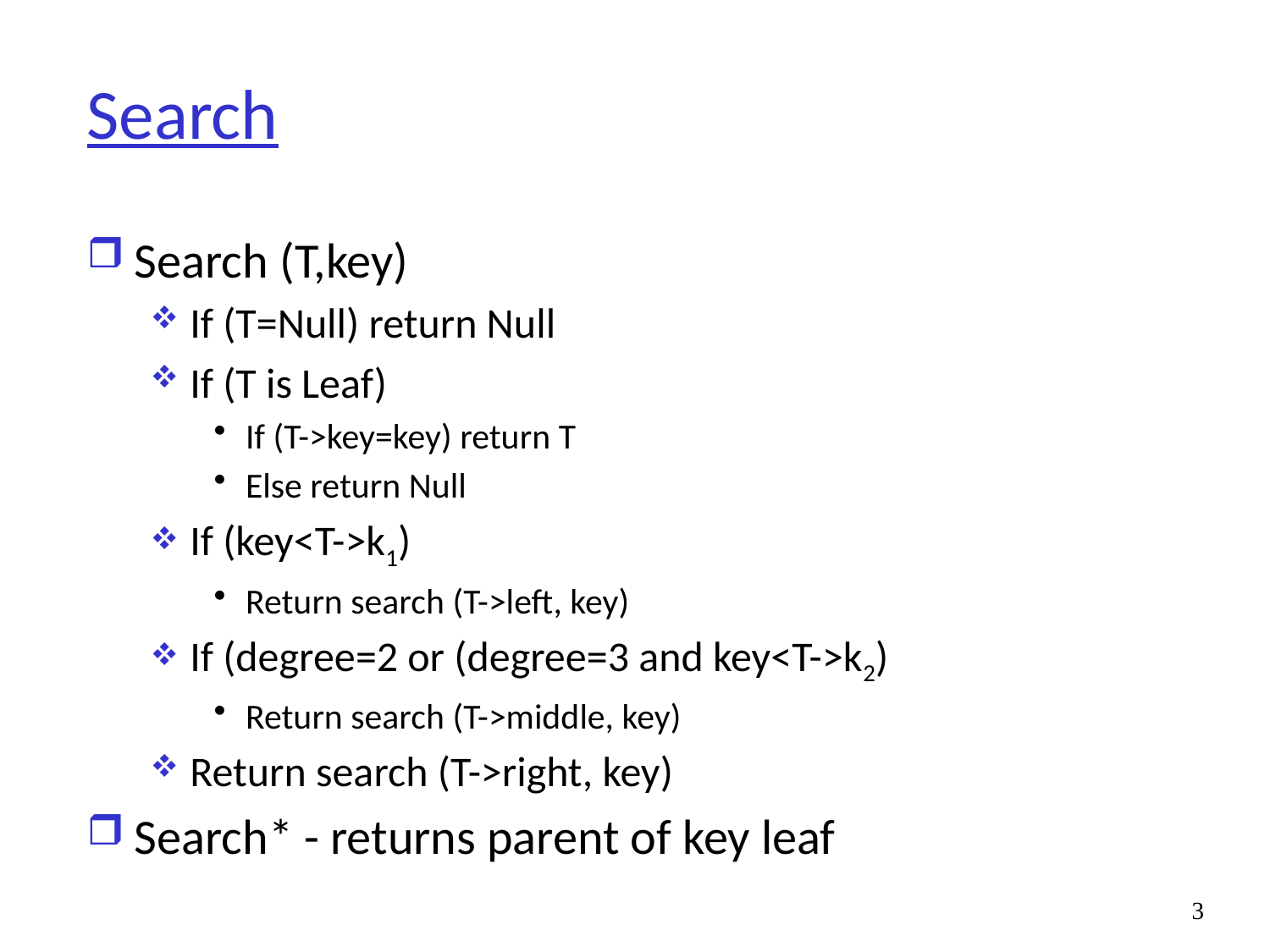

# Search
Search (T,key)
If (T=Null) return Null
If (T is Leaf)
If (T->key=key) return T
Else return Null
If (key<T->k1)
Return search (T->left, key)
If (degree=2 or (degree=3 and key<T->k2)
Return search (T->middle, key)
Return search (T->right, key)
Search* - returns parent of key leaf

3